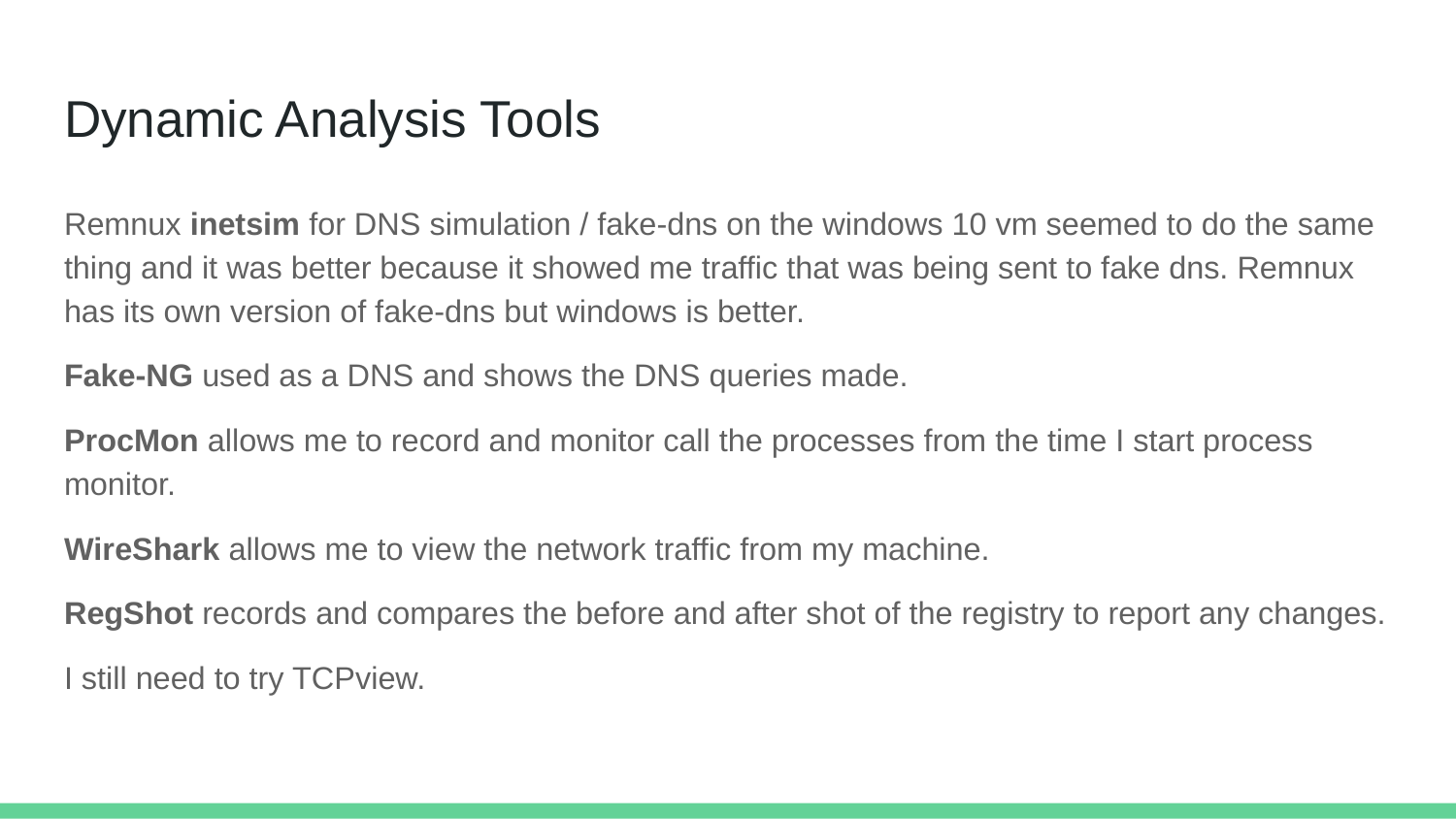

# Dynamic Analysis Tools
Remnux inetsim for DNS simulation / fake-dns on the windows 10 vm seemed to do the same thing and it was better because it showed me traffic that was being sent to fake dns. Remnux has its own version of fake-dns but windows is better.
Fake-NG used as a DNS and shows the DNS queries made.
ProcMon allows me to record and monitor call the processes from the time I start process monitor.
WireShark allows me to view the network traffic from my machine.
RegShot records and compares the before and after shot of the registry to report any changes.
I still need to try TCPview.